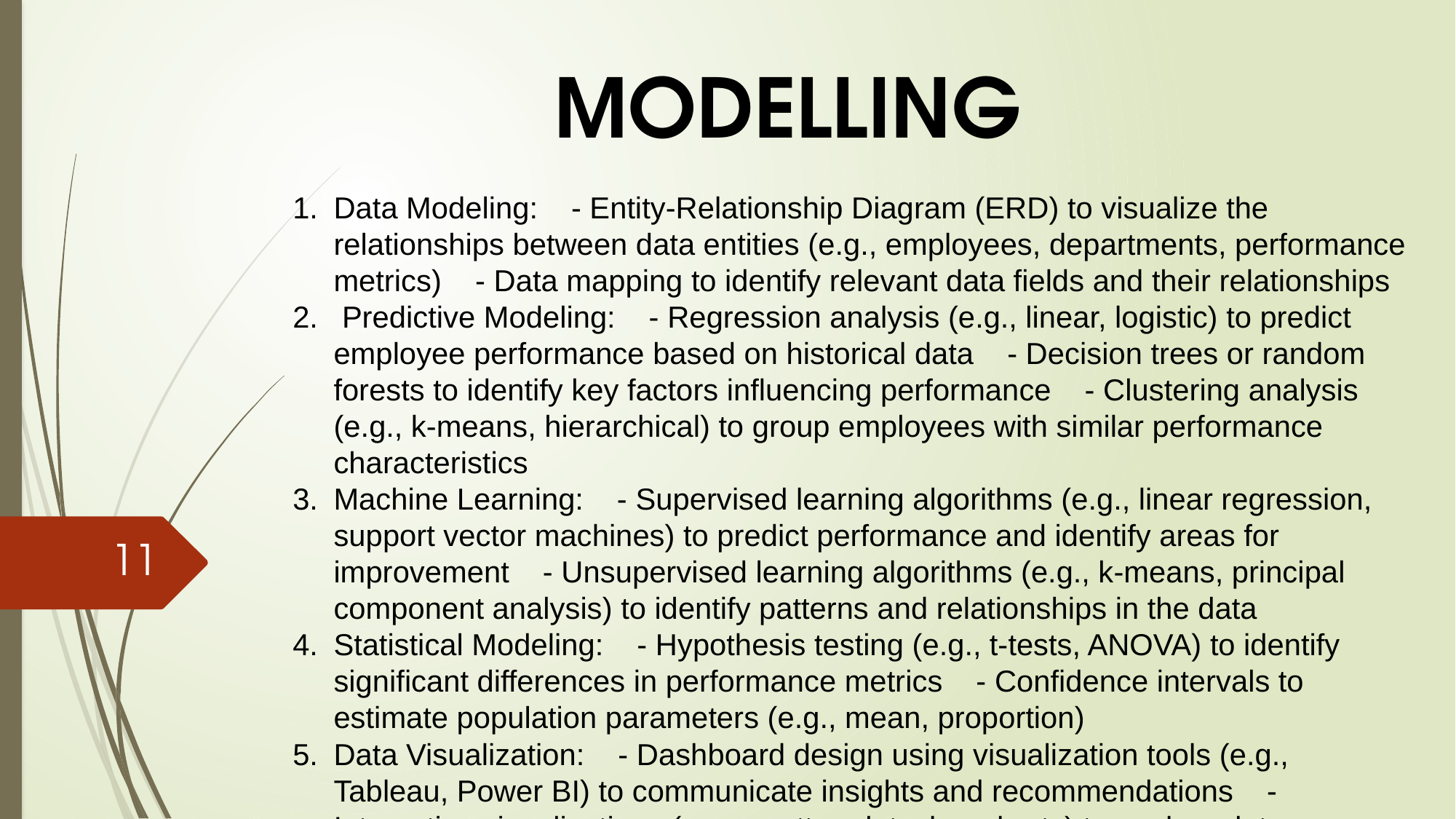

MODELLING
Data Modeling:    - Entity-Relationship Diagram (ERD) to visualize the relationships between data entities (e.g., employees, departments, performance metrics)    - Data mapping to identify relevant data fields and their relationships
 Predictive Modeling:    - Regression analysis (e.g., linear, logistic) to predict employee performance based on historical data    - Decision trees or random forests to identify key factors influencing performance    - Clustering analysis (e.g., k-means, hierarchical) to group employees with similar performance characteristics
Machine Learning:    - Supervised learning algorithms (e.g., linear regression, support vector machines) to predict performance and identify areas for improvement    - Unsupervised learning algorithms (e.g., k-means, principal component analysis) to identify patterns and relationships in the data
Statistical Modeling:    - Hypothesis testing (e.g., t-tests, ANOVA) to identify significant differences in performance metrics    - Confidence intervals to estimate population parameters (e.g., mean, proportion)
Data Visualization:    - Dashboard design using visualization tools (e.g., Tableau, Power BI) to communicate insights and recommendations    - Interactive visualizations (e.g., scatter plots, bar charts) to explore data relationships and trends
11